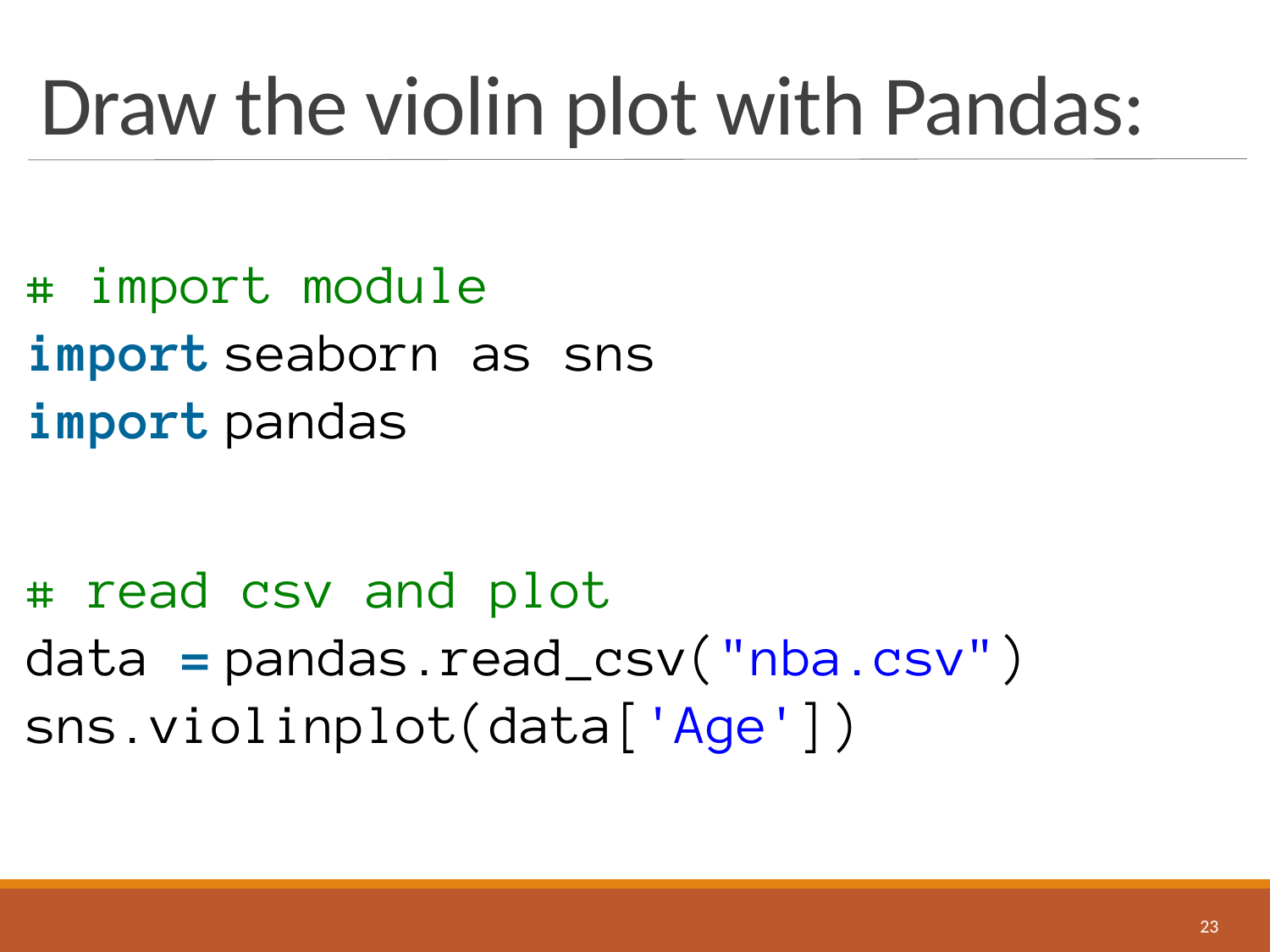

# Draw the violin plot with Pandas:
# import module
import seaborn as sns
import pandas

# read csv and plot
data = pandas.read_csv("nba.csv")
sns.violinplot(data['Age'])